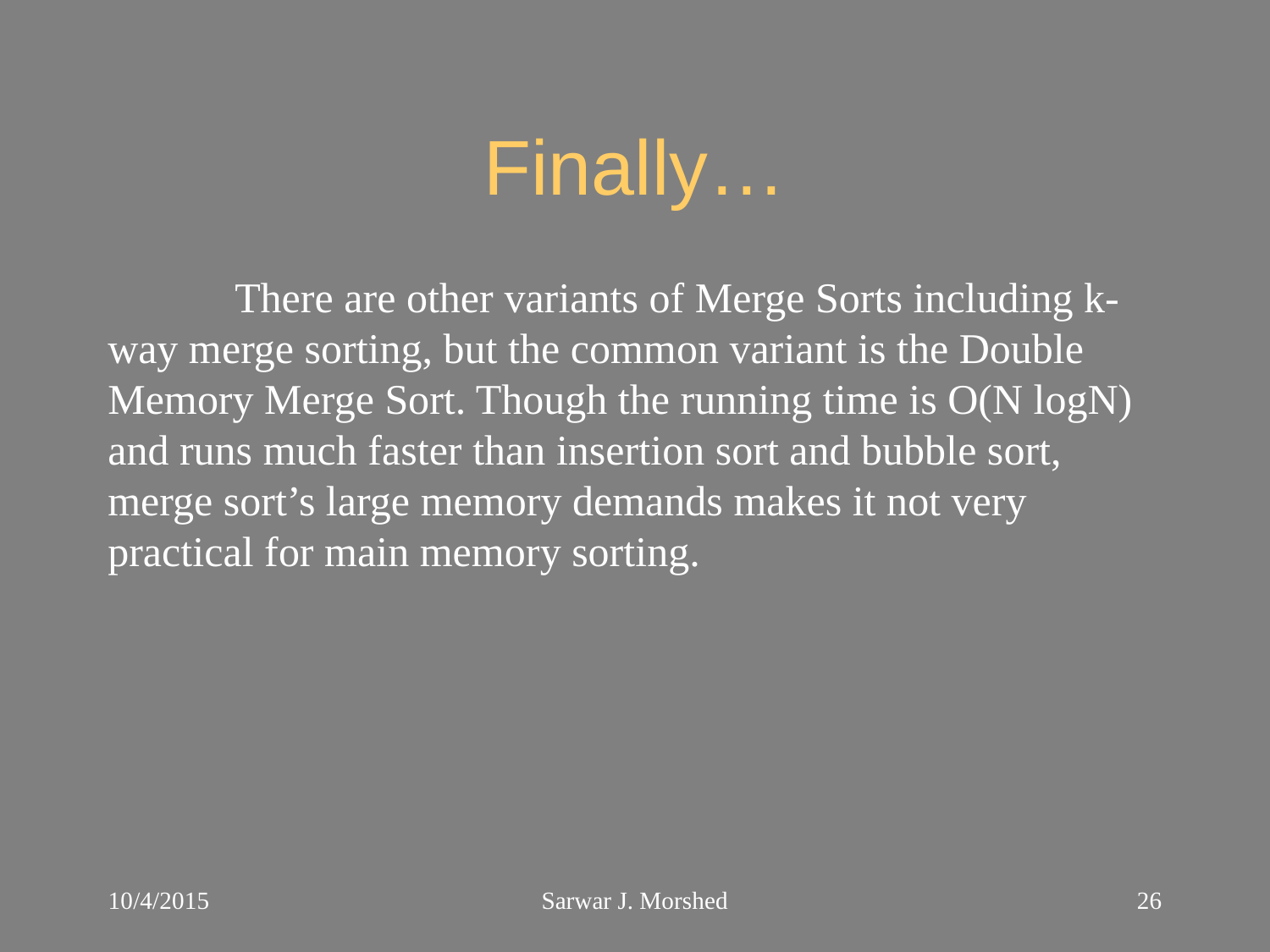

# Finally…
	There are other variants of Merge Sorts including k-way merge sorting, but the common variant is the Double Memory Merge Sort. Though the running time is O(N logN) and runs much faster than insertion sort and bubble sort, merge sort’s large memory demands makes it not very practical for main memory sorting.
10/4/2015
Sarwar J. Morshed
26